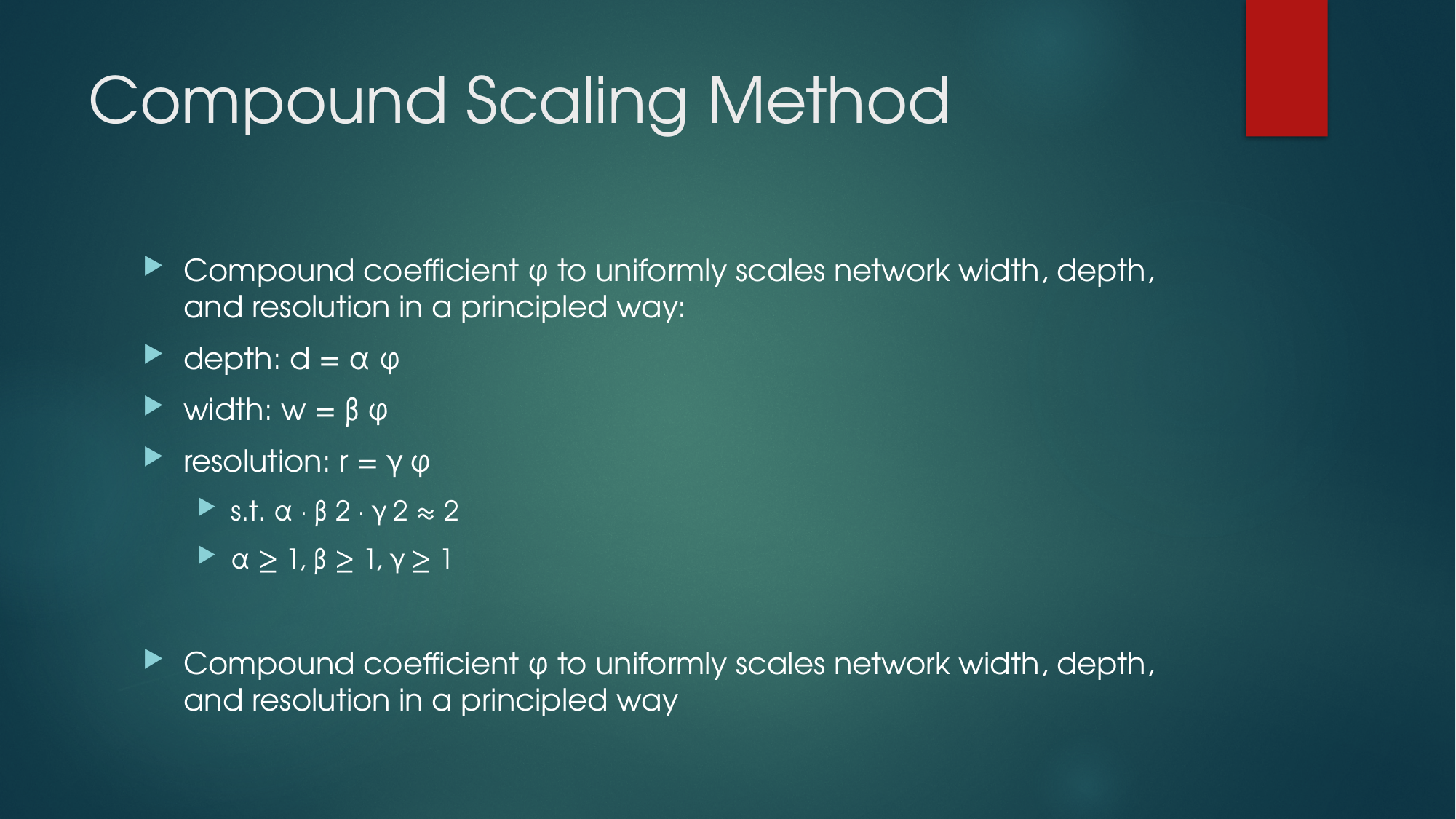

# Compound Scaling Method
Compound coefficient φ to uniformly scales network width, depth, and resolution in a principled way:
depth: d = α φ
width: w = β φ
resolution: r = γ φ
s.t. α · β 2 · γ 2 ≈ 2
α ≥ 1, β ≥ 1, γ ≥ 1

Compound coefficient φ to uniformly scales network width, depth, and resolution in a principled way